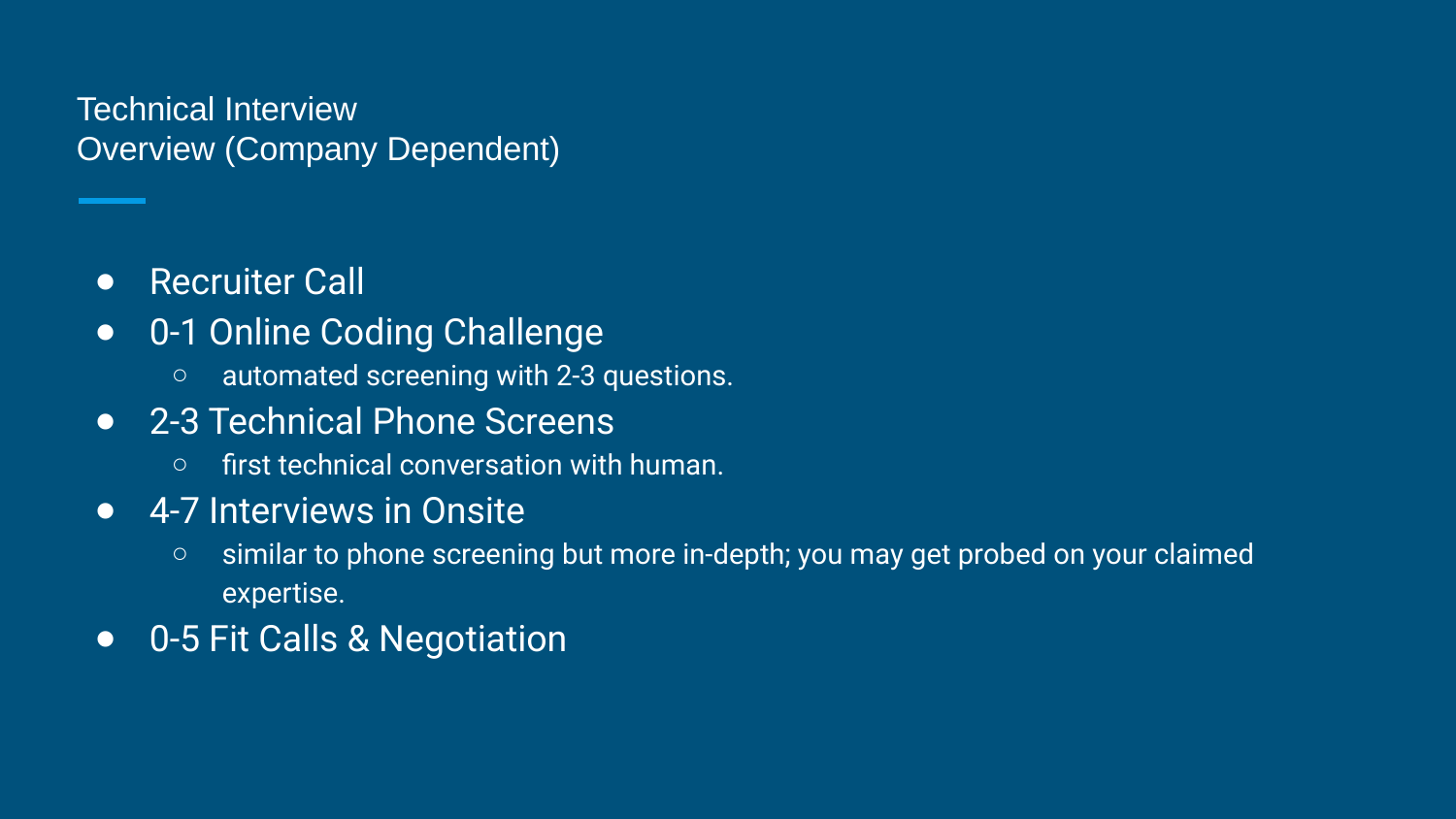

# Technical Interview
Overview (Company Dependent)
Recruiter Call
0-1 Online Coding Challenge
automated screening with 2-3 questions.
2-3 Technical Phone Screens
first technical conversation with human.
4-7 Interviews in Onsite
similar to phone screening but more in-depth; you may get probed on your claimed expertise.
0-5 Fit Calls & Negotiation